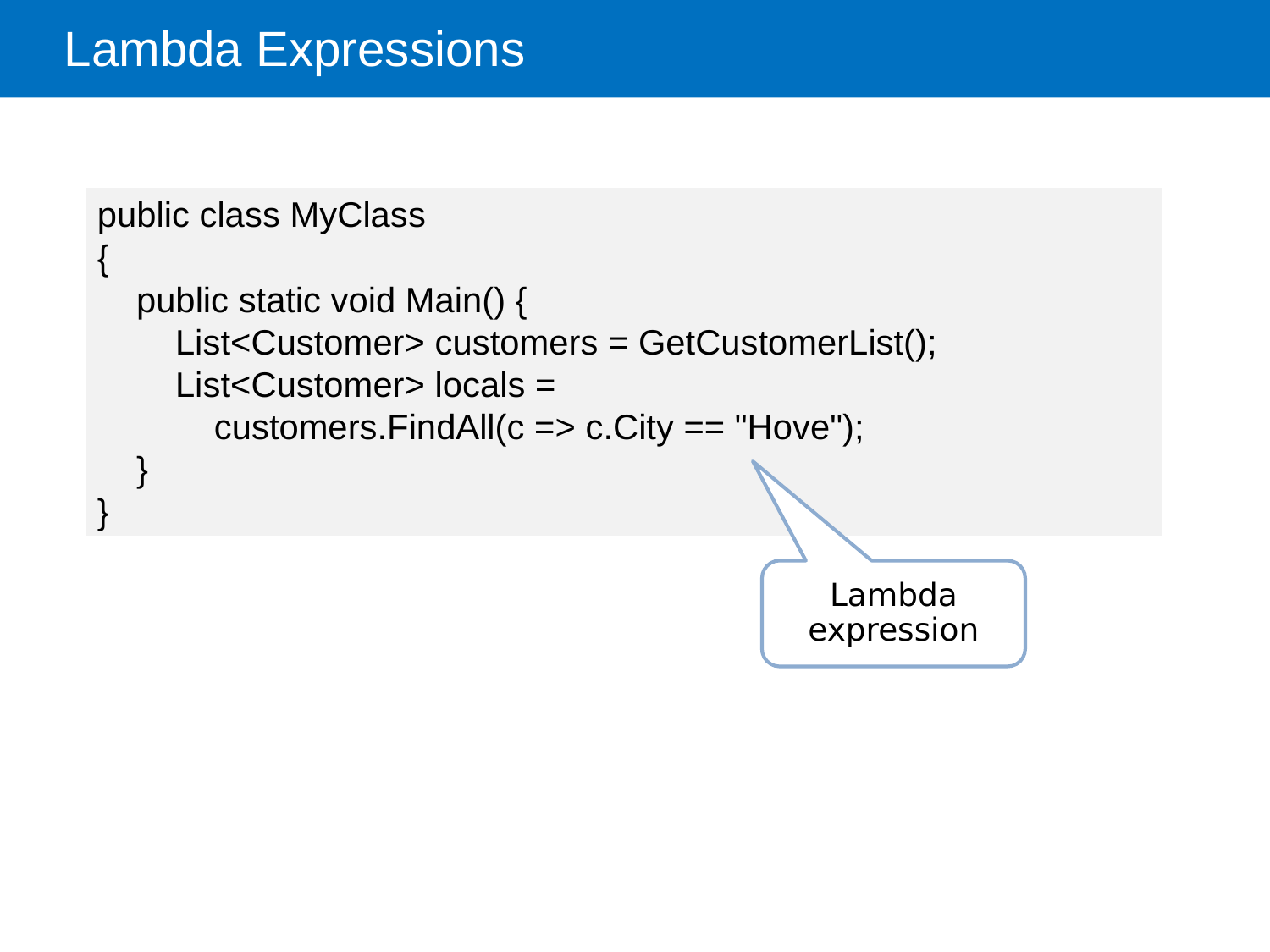

# Lambda Expressions
public class MyClass
{
    public static void Main() {
        List<Customer> customers = GetCustomerList();
        List<Customer> locals =
            customers.FindAll(c => c.City == "Hove");
    }
}
Lambda expression